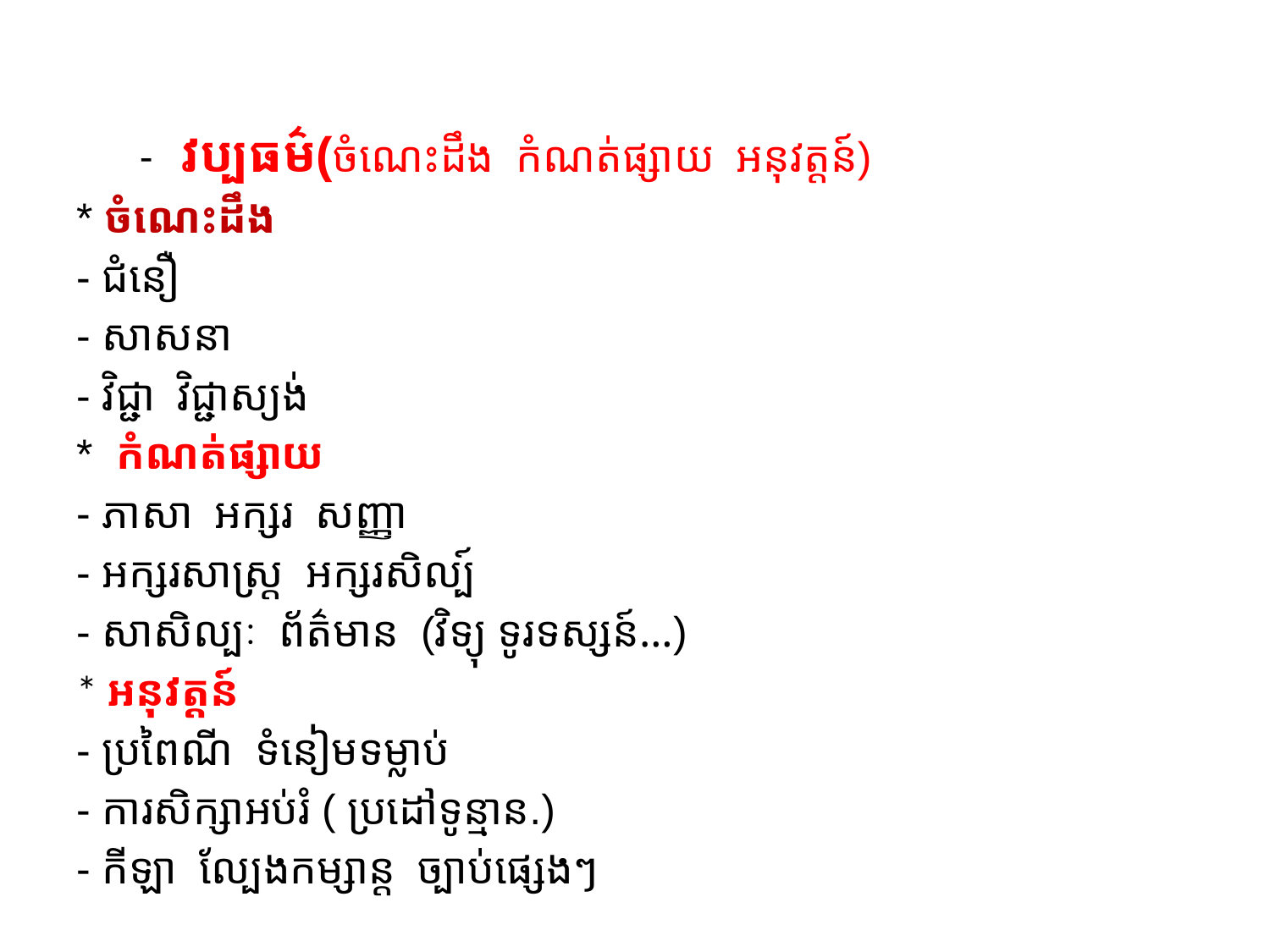

#
​​​​​​​​​​​​​​​​​​​​​​​​​​​​​​​​​​​​​​​​​-   វប្បធម៌(ចំណេះដឹង  កំណត់ផ្សាយ  អនុវត្តន៍)
* ចំណេះដឹង
- ជំនឿ
- សាសនា
- វិជ្ជា  វិជ្ជាស្យង់
*  កំណត់ផ្សាយ
- ភាសា  អក្សរ  សញ្ញា
- អក្សរសាស្រ្ត  អក្សរសិល្ប៍
- សាសិល្បៈ  ព័ត៌មាន  (វិទ្យុ ទូរទស្សន៍…)
* ​​​​​​​​​​​​​​​​​​​​​​​​​​​​​​​​​​​​​​​​​​​​​​​​​​​​​​​​​​​​​​​​​​​​​​​​​​​​​​​​​​​​​​​​​​​​​​​​​​​​​​​​​​​​​​​​​​​​​​​​​​​​​​​​​​​​​​​​​​​​​​​​​​​​​​​​​​​​​​​​​​​​​​​​​​​​​​​​​​​​​​​​​​​​​​​​​​​​​​​​​​​​​​​​​​​​​​​​​​​​​​​​​​​​​​​​​​​​​​​​​​​​​​​​​​​​​​​​​​​​​​​​​​​​​​​​​​​​​​​​​​​​​​​​​​​​​​​​​​​​​​​​​​​​​​​​​​​​​​​​​​​​​​​​​​​​​​​​​​​​​​​​​​​​​​​​​​​​​​​​​​​​​​​​​​​​​​​​​​​​​​​​​​​​​​​​​​​​​​​​​​​​​​​​​​​​​​​​​​​​​​​​​​​​​​​​​​​​​​អនុវត្តន៍
- ប្រពៃណី  ទំនៀមទម្លាប់
- ការសិក្សាអប់រំ ( ប្រដៅទូន្មាន.)
- កីឡា  ល្បែងកម្សាន្ត  ច្បាប់ផ្សេងៗ